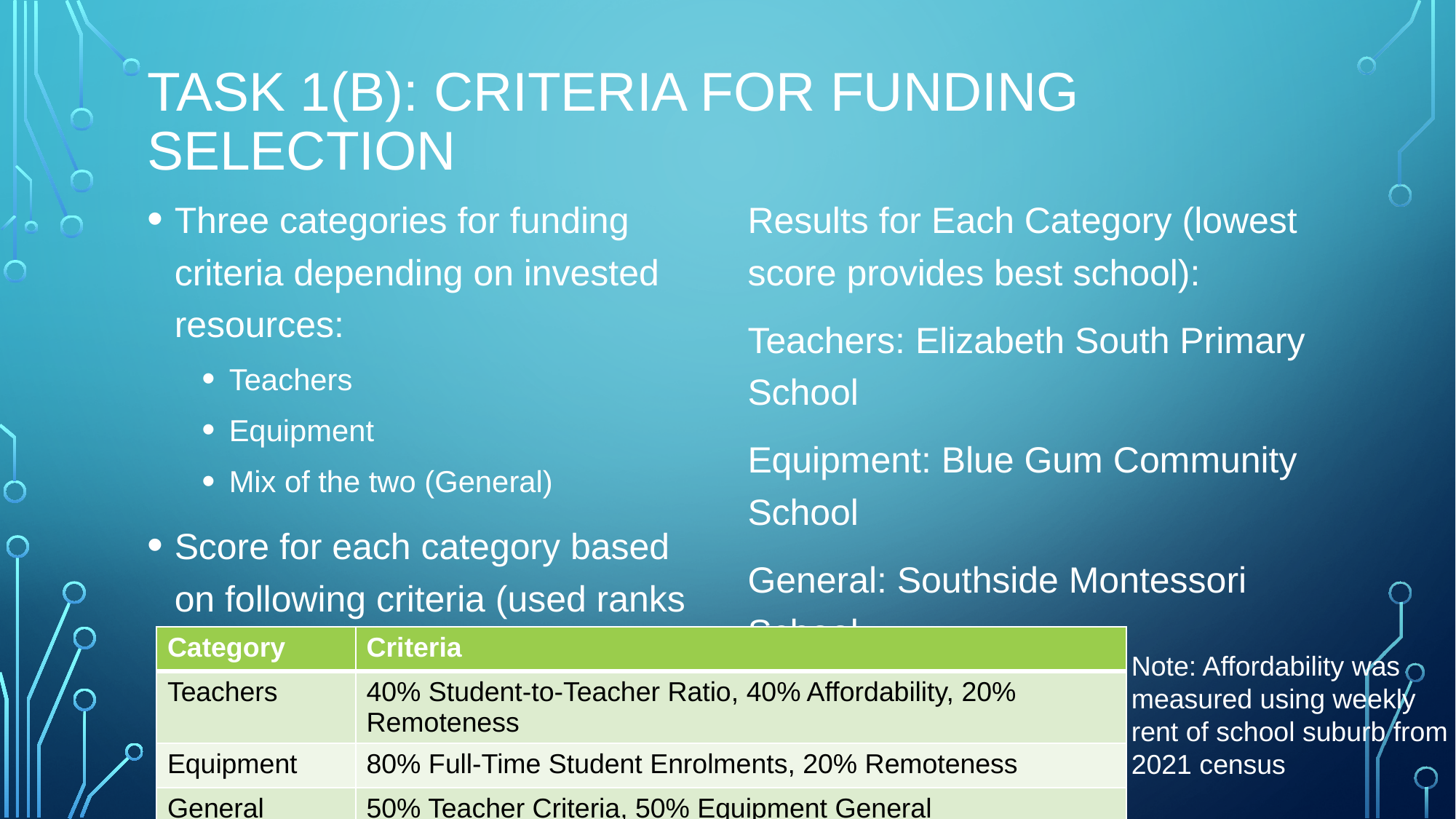

# Task 1(b): criteria for funding selection
Three categories for funding criteria depending on invested resources:
Teachers
Equipment
Mix of the two (General)
Score for each category based on following criteria (used ranks to determine scores):

Results for Each Category (lowest score provides best school):
Teachers: Elizabeth South Primary School
Equipment: Blue Gum Community School
General: Southside Montessori School

| Category | Criteria |
| --- | --- |
| Teachers | 40% Student-to-Teacher Ratio, 40% Affordability, 20% Remoteness |
| Equipment | 80% Full-Time Student Enrolments, 20% Remoteness |
| General | 50% Teacher Criteria, 50% Equipment General |
Note: Affordability was
measured using weekly
rent of school suburb from
2021 census